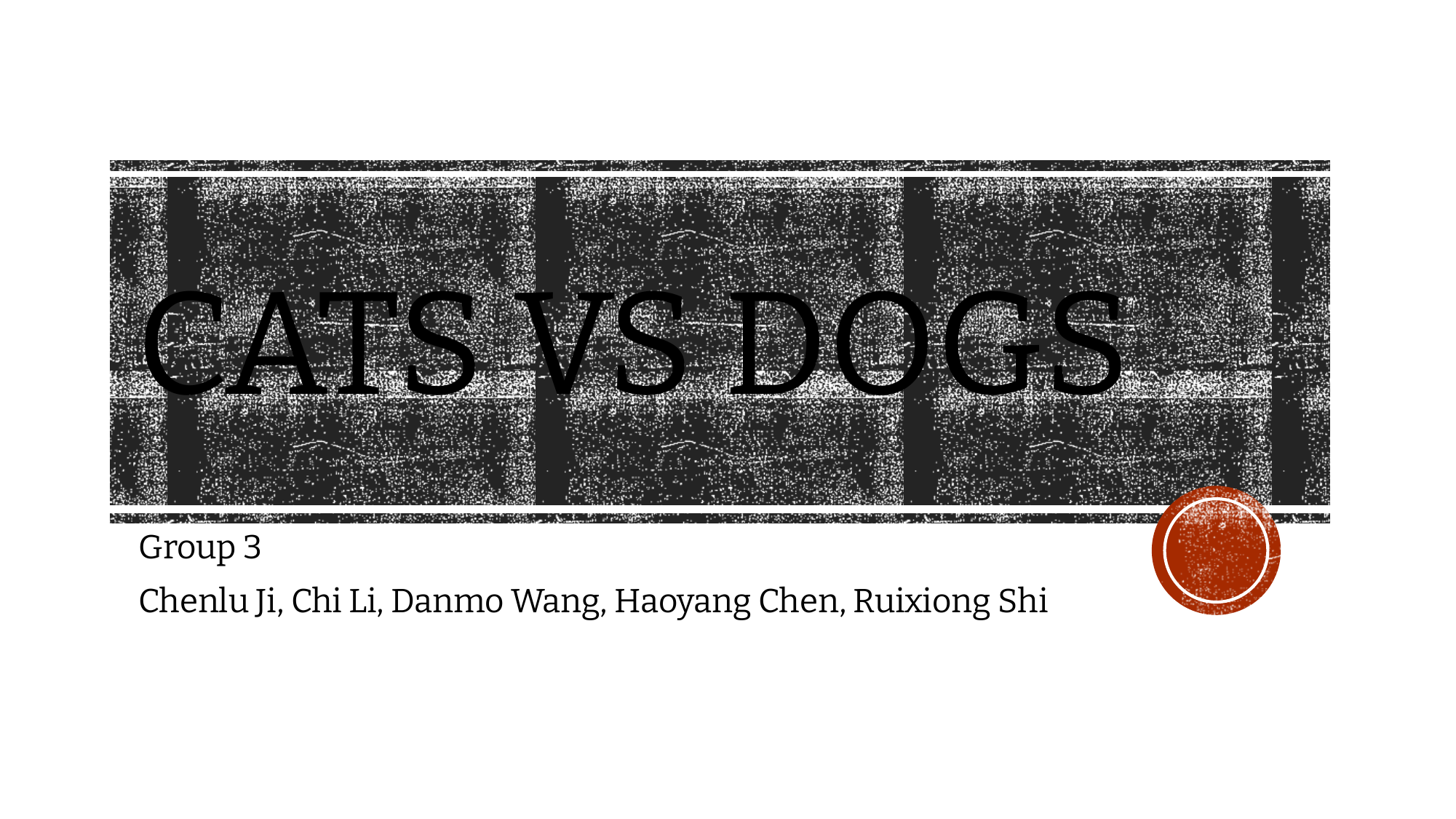

# Cats vs Dogs
Group 3
Chenlu Ji, Chi Li, Danmo Wang, Haoyang Chen, Ruixiong Shi